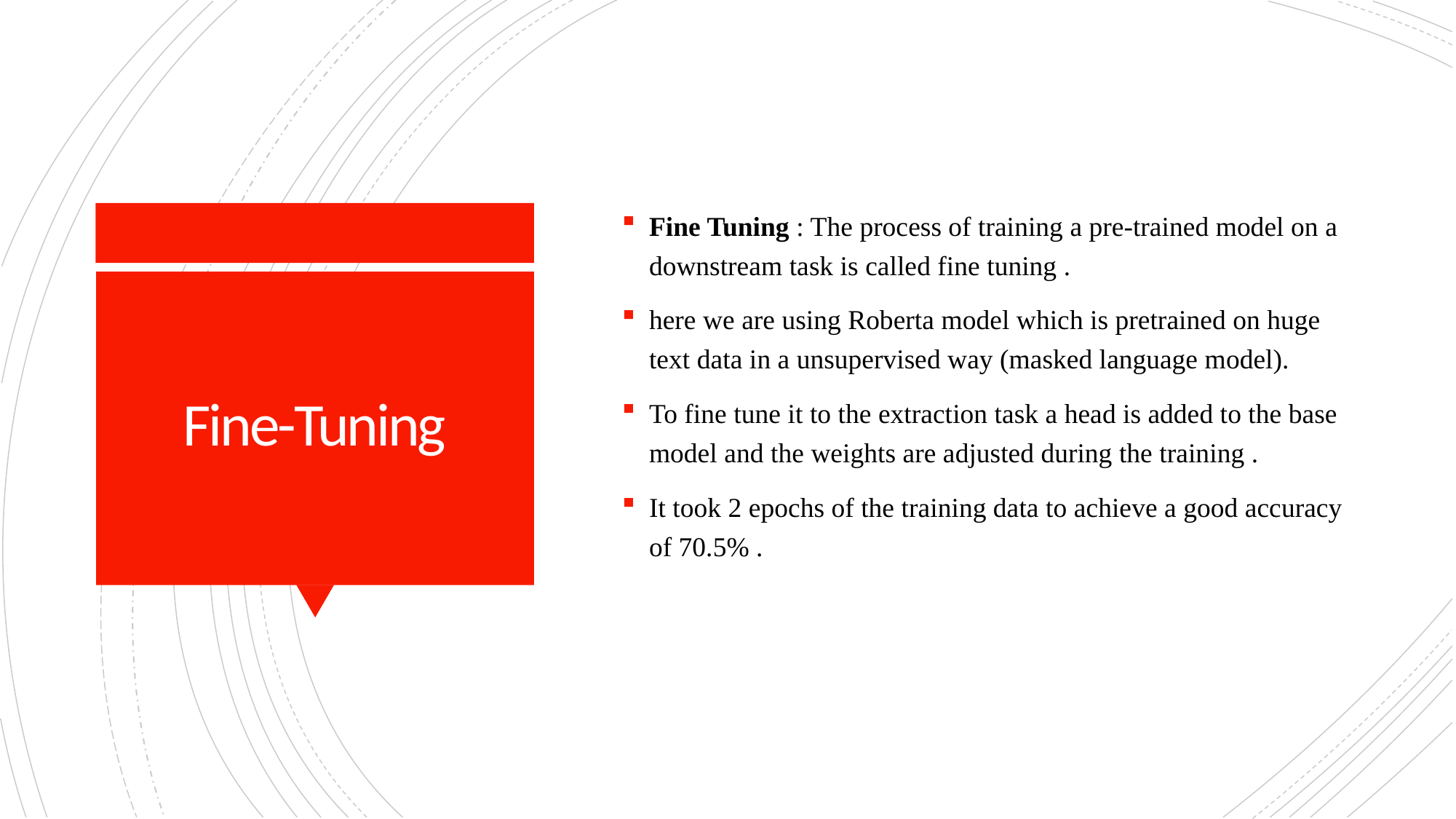

Fine Tuning : The process of training a pre-trained model on a downstream task is called fine tuning .
here we are using Roberta model which is pretrained on huge text data in a unsupervised way (masked language model).
To fine tune it to the extraction task a head is added to the base model and the weights are adjusted during the training .
It took 2 epochs of the training data to achieve a good accuracy of 70.5% .

# Fine-Tuning